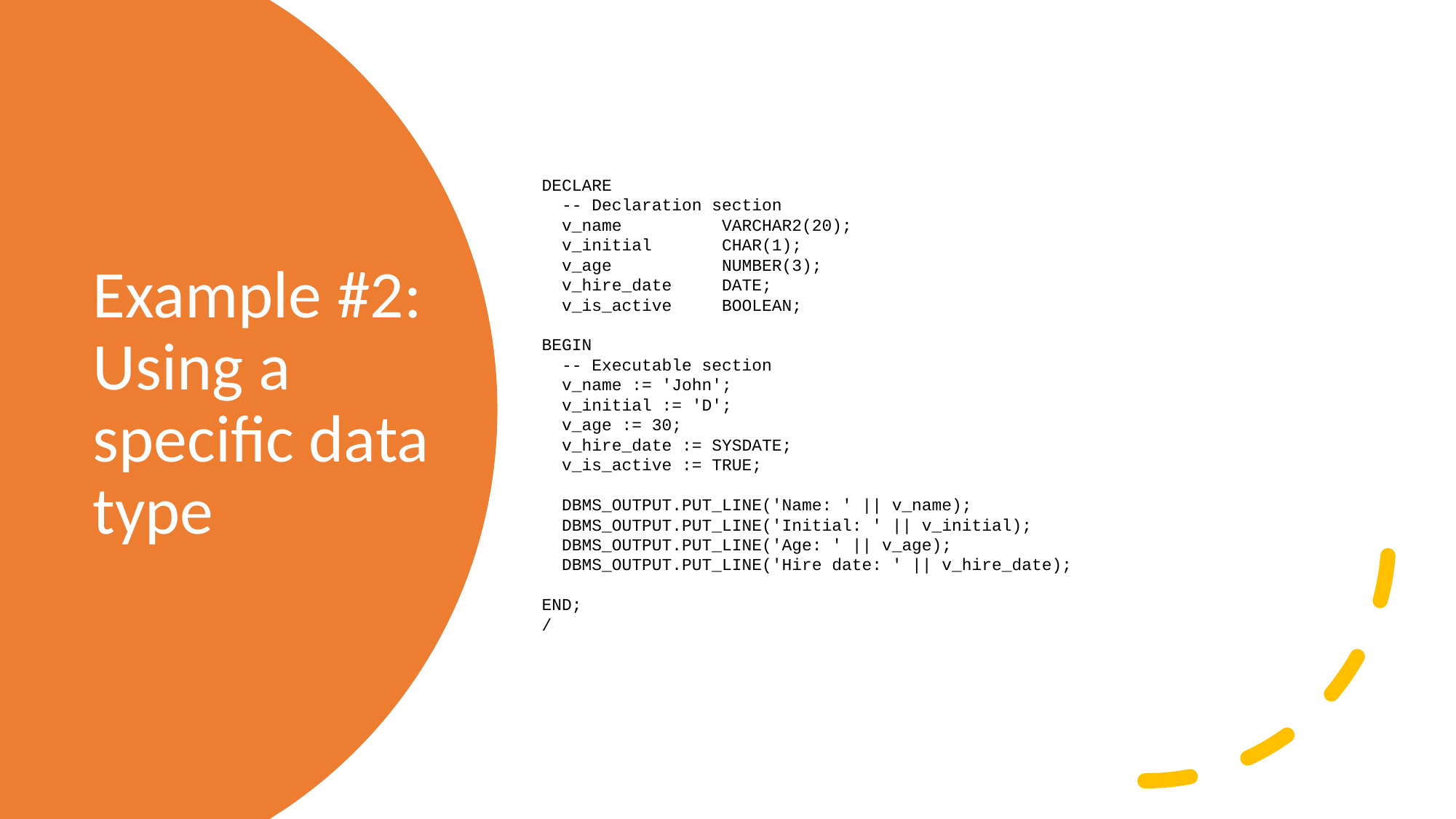

DECLARE
  -- Declaration section
  v_name          VARCHAR2(20);
  v_initial       CHAR(1);
  v_age           NUMBER(3);
  v_hire_date     DATE;
  v_is_active     BOOLEAN;

BEGIN
  -- Executable section
  v_name := 'John';
  v_initial := 'D';
  v_age := 30;
  v_hire_date := SYSDATE;
  v_is_active := TRUE;

  DBMS_OUTPUT.PUT_LINE('Name: ' || v_name);
  DBMS_OUTPUT.PUT_LINE('Initial: ' || v_initial);
  DBMS_OUTPUT.PUT_LINE('Age: ' || v_age);
  DBMS_OUTPUT.PUT_LINE('Hire date: ' || v_hire_date);

END;
/
# Example #2: Using a specific data type